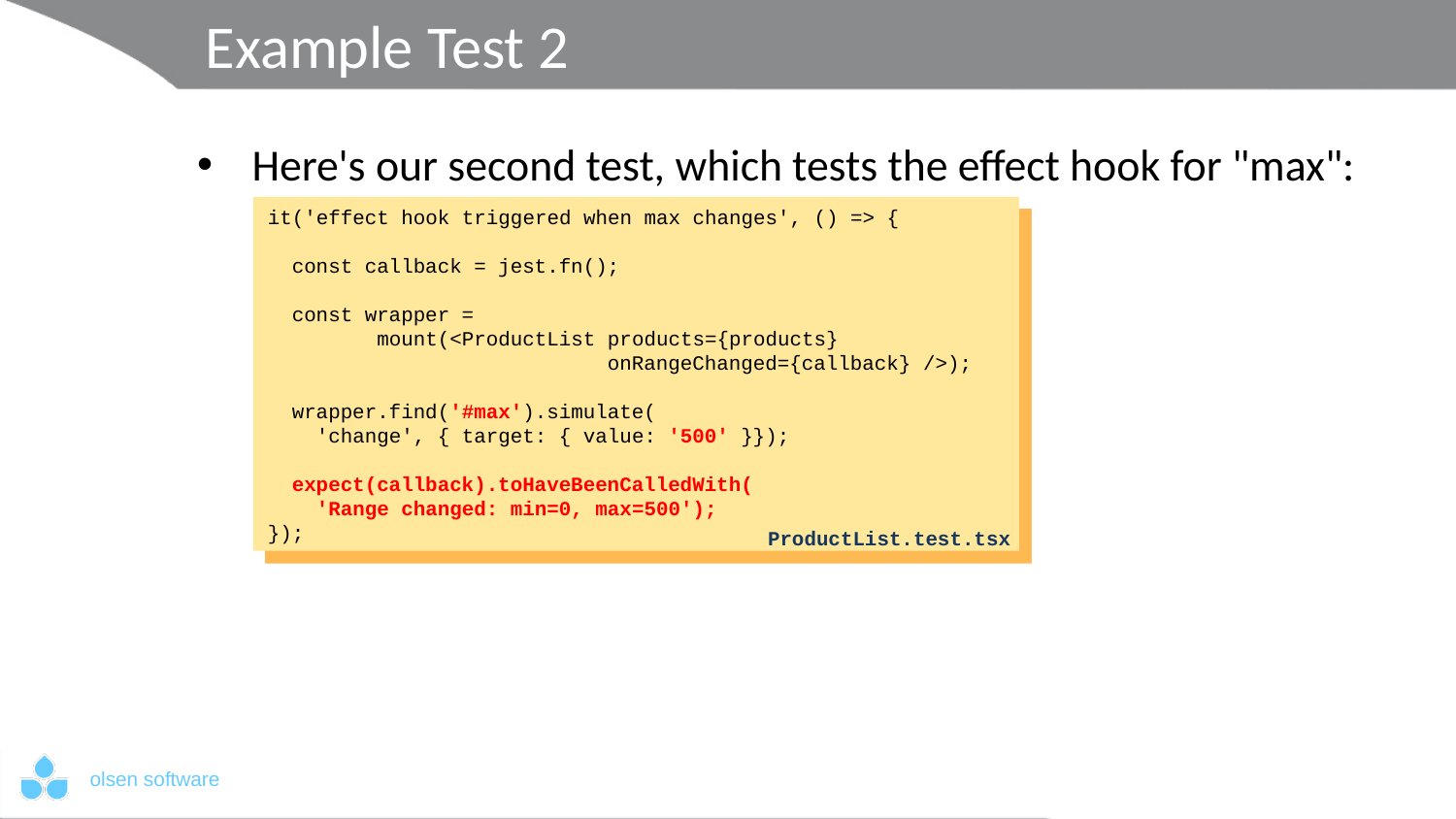

# Example Test 2
Here's our second test, which tests the effect hook for "max":

it('effect hook triggered when max changes', () => {

  const callback = jest.fn();

  const wrapper =
         mount(<ProductList products={products}
                            onRangeChanged={callback} />);

  wrapper.find('#max').simulate(
    'change', { target: { value: '500' }});

  expect(callback).toHaveBeenCalledWith(
    'Range changed: min=0, max=500');
});
ProductList.test.tsx